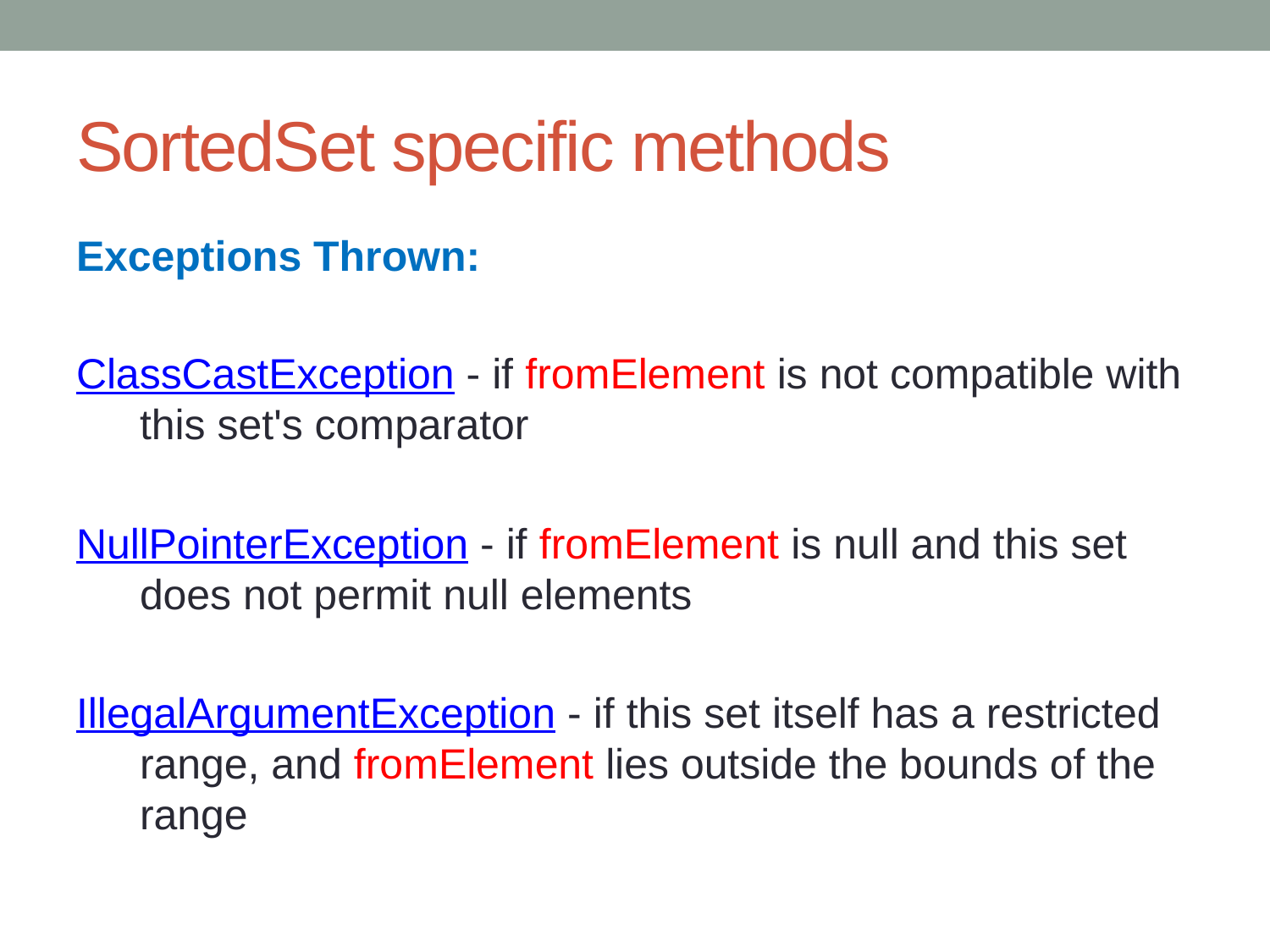

# SortedSet specific methods
Exceptions Thrown:

ClassCastException - if fromElement is not compatible with this set's comparator

NullPointerException - if fromElement is null and this set does not permit null elements

IllegalArgumentException - if this set itself has a restricted range, and fromElement lies outside the bounds of the range